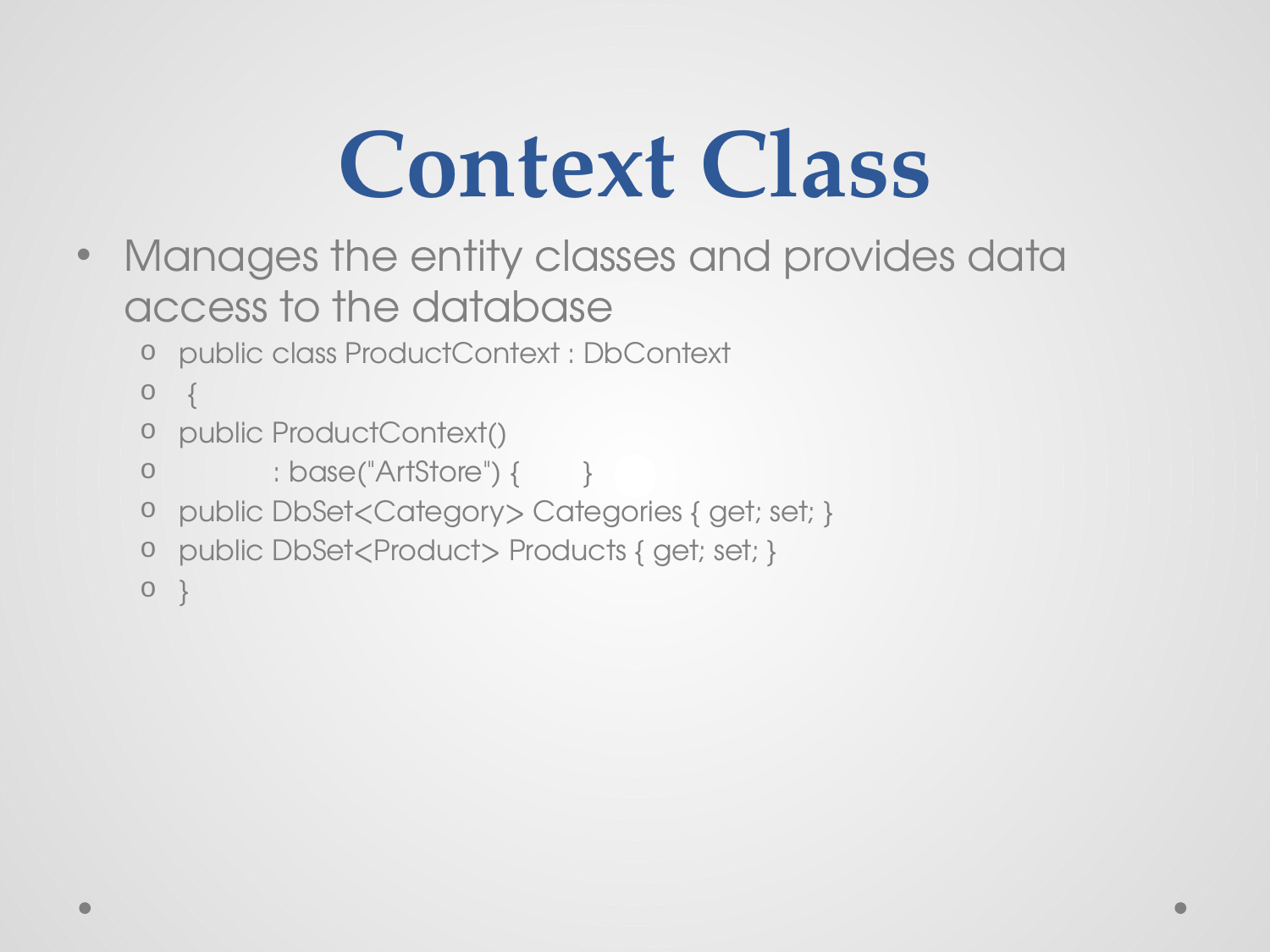

# Context Class
Manages the entity classes and provides data access to the database
public class ProductContext : DbContext
 {
public ProductContext()
            : base("ArtStore") {        }
public DbSet<Category> Categories { get; set; }
public DbSet<Product> Products { get; set; }
}